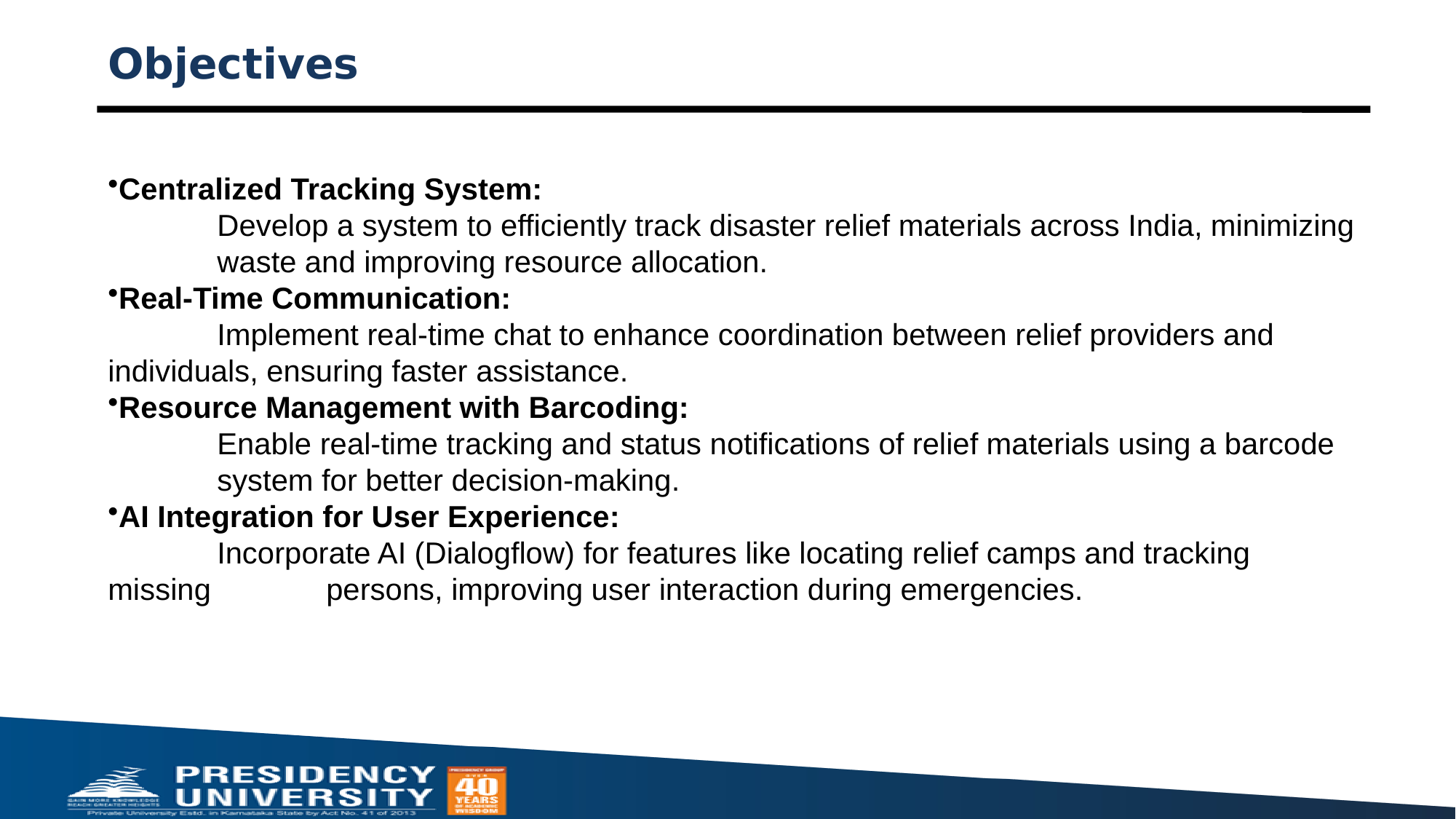

# Objectives
Centralized Tracking System:
	Develop a system to efficiently track disaster relief materials across India, minimizing 	waste and improving resource allocation.
Real-Time Communication:
	Implement real-time chat to enhance coordination between relief providers and 	individuals, ensuring faster assistance.
Resource Management with Barcoding:
	Enable real-time tracking and status notifications of relief materials using a barcode 	system for better decision-making.
AI Integration for User Experience:
	Incorporate AI (Dialogflow) for features like locating relief camps and tracking missing 	persons, improving user interaction during emergencies.